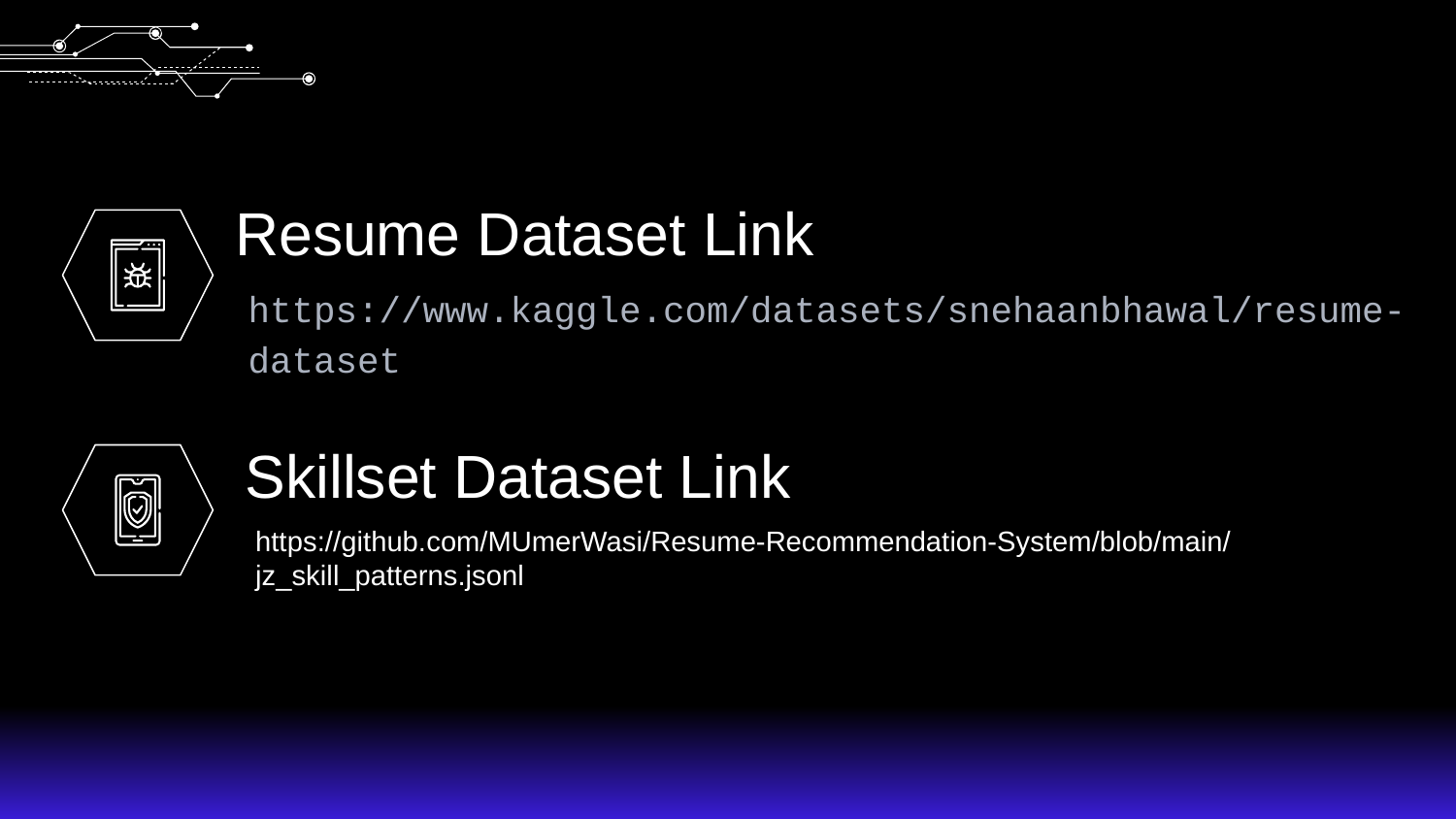

# Resume Dataset Link

https://www.kaggle.com/datasets/snehaanbhawal/resume-dataset
Skillset Dataset Link

https://github.com/MUmerWasi/Resume-Recommendation-System/blob/main/jz_skill_patterns.jsonl